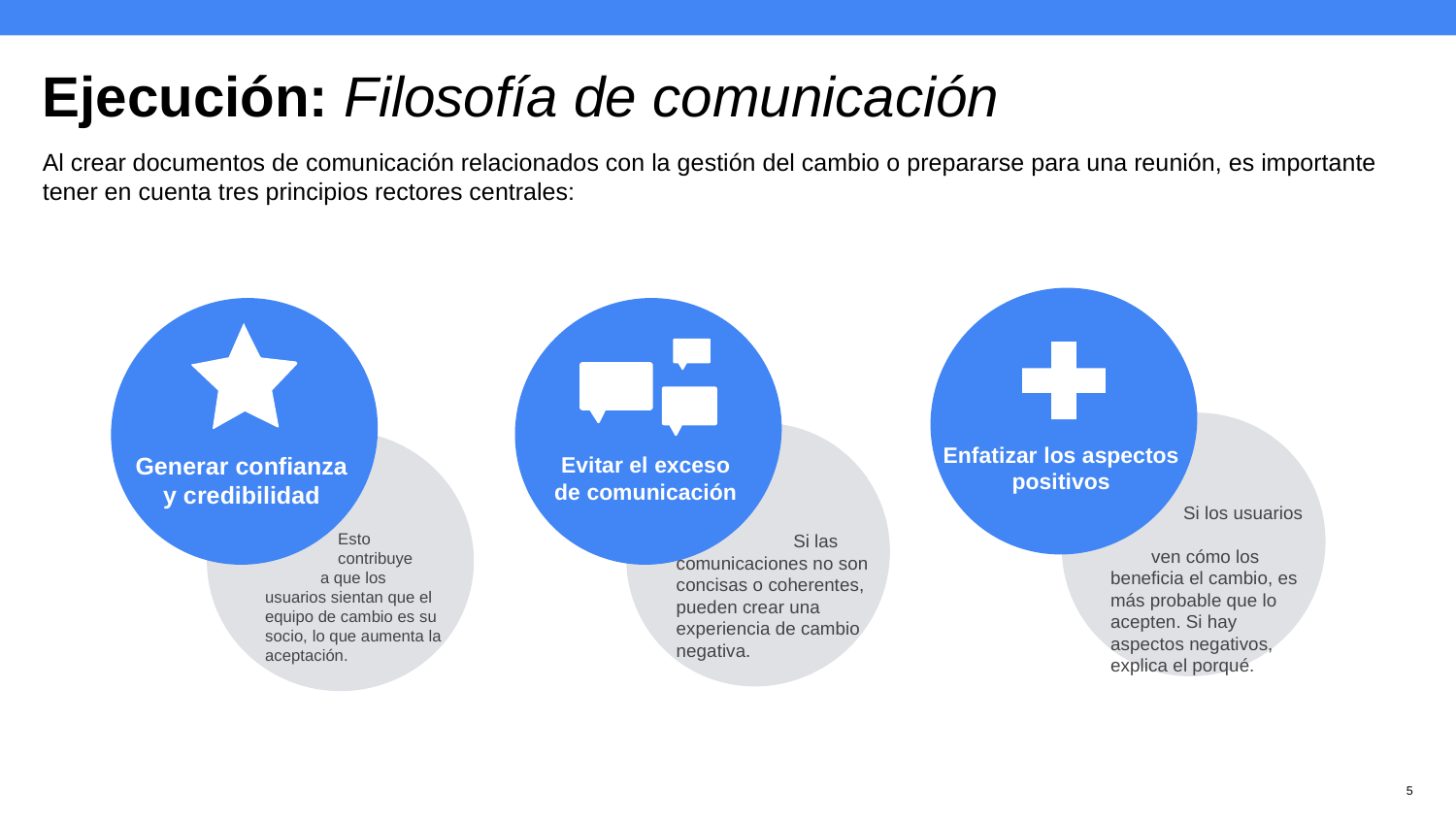

# Ejecución: Filosofía de comunicación
Al crear documentos de comunicación relacionados con la gestión del cambio o prepararse para una reunión, es importante tener en cuenta tres principios rectores centrales:

Enfatizar los aspectos positivos
Generar confianza y credibilidad
Evitar el exceso de comunicación
Si los usuarios
        ven cómo los beneficia el cambio, es más probable que lo acepten. Si hay aspectos negativos, explica el porqué.
Esto contribuye
            a que los usuarios sientan que el equipo de cambio es su socio, lo que aumenta la aceptación.
                       Si las
comunicaciones no son concisas o coherentes, pueden crear una experiencia de cambio negativa.
5